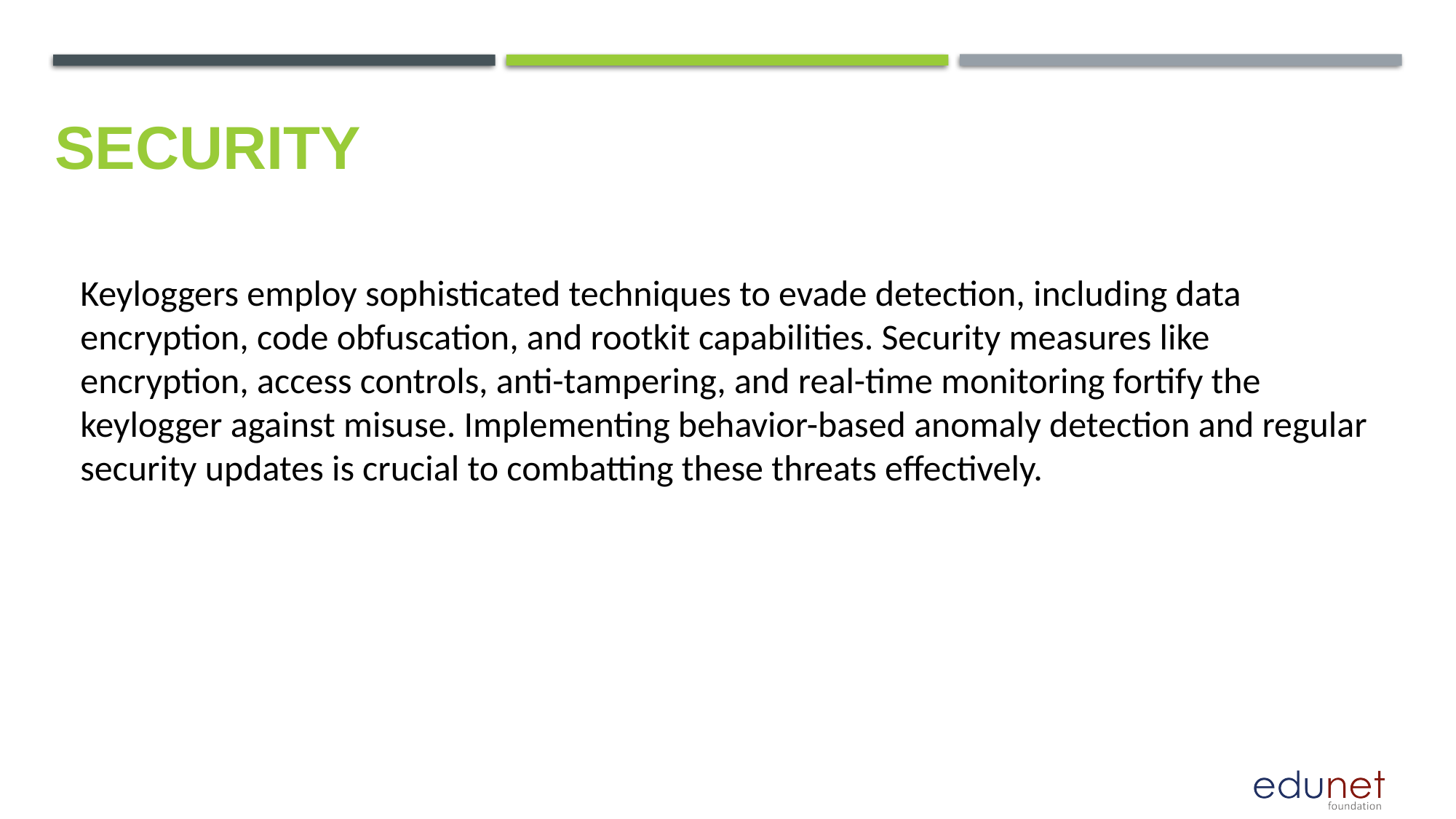

# SECURITY
Keyloggers employ sophisticated techniques to evade detection, including data encryption, code obfuscation, and rootkit capabilities. Security measures like encryption, access controls, anti-tampering, and real-time monitoring fortify the keylogger against misuse. Implementing behavior-based anomaly detection and regular security updates is crucial to combatting these threats effectively.